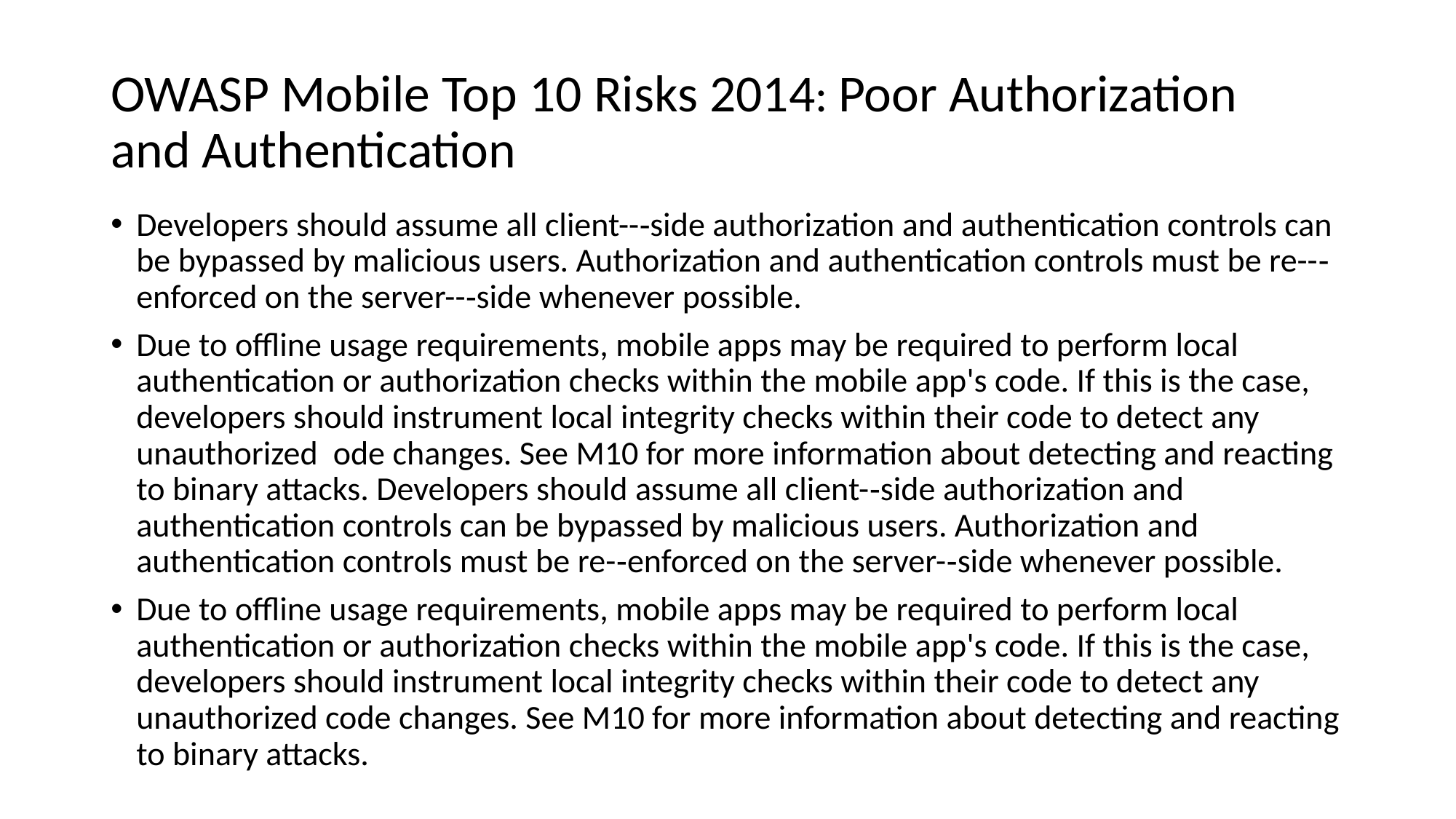

# OWASP Mobile Top 10 Risks 2014: Poor Authorization and Authentication
Developers should assume all client--‐side authorization and authentication controls can be bypassed by malicious users. Authorization and authentication controls must be re--‐enforced on the server--‐side whenever possible.
Due to offline usage requirements, mobile apps may be required to perform local authentication or authorization checks within the mobile app's code. If this is the case, developers should instrument local integrity checks within their code to detect any unauthorized  ode changes. See M10 for more information about detecting and reacting to binary attacks. Developers should assume all client-­‐side authorization and authentication controls can be bypassed by malicious users. Authorization and authentication controls must be re-­‐enforced on the server-­‐side whenever possible.
Due to offline usage requirements, mobile apps may be required to perform local authentication or authorization checks within the mobile app's code. If this is the case, developers should instrument local integrity checks within their code to detect any unauthorized code changes. See M10 for more information about detecting and reacting to binary attacks.